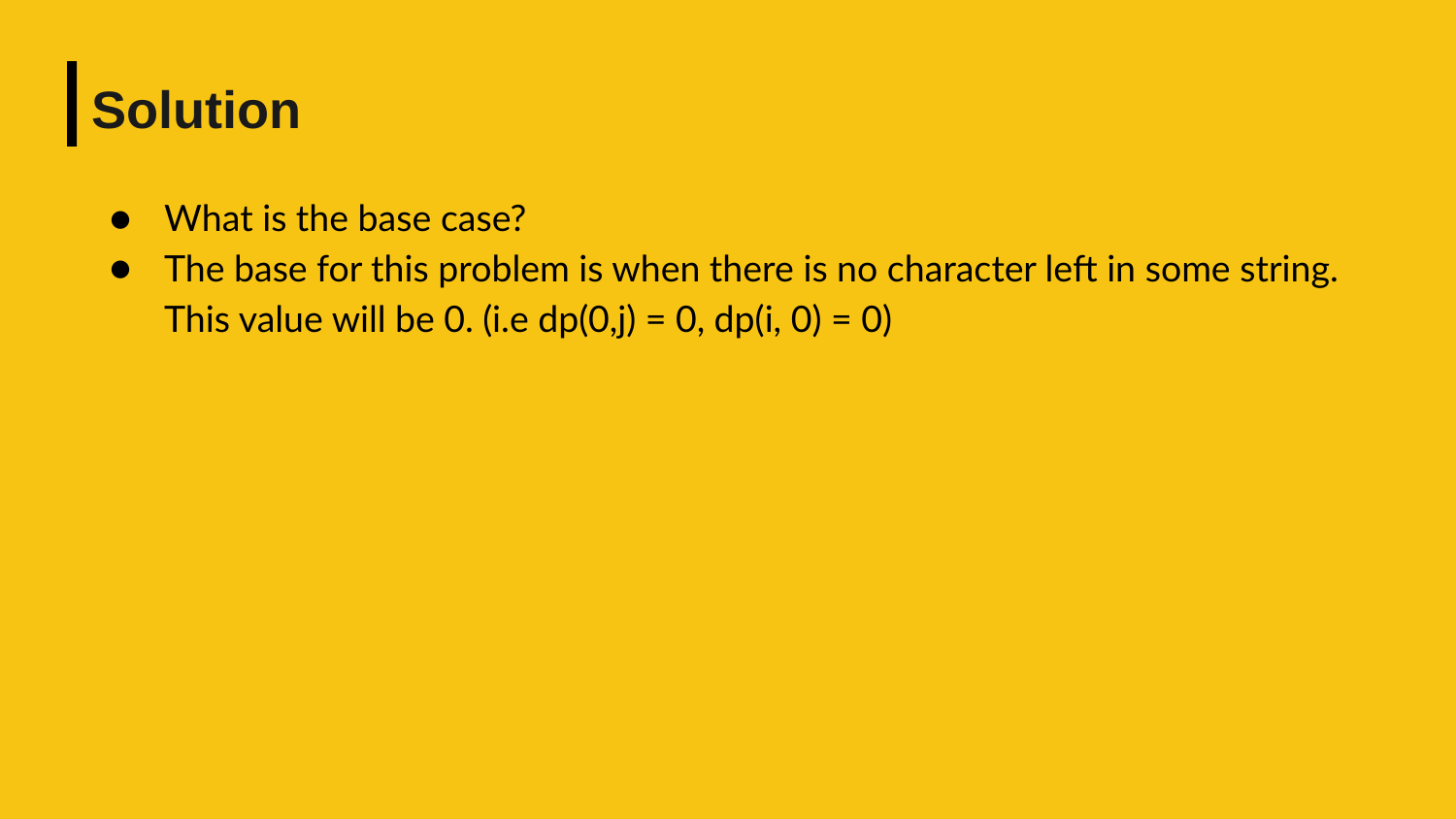

# Solution
What is the base case?
The base for this problem is when there is no character left in some string. This value will be 0. (i.e dp(0,j) = 0, dp(i, 0) = 0)